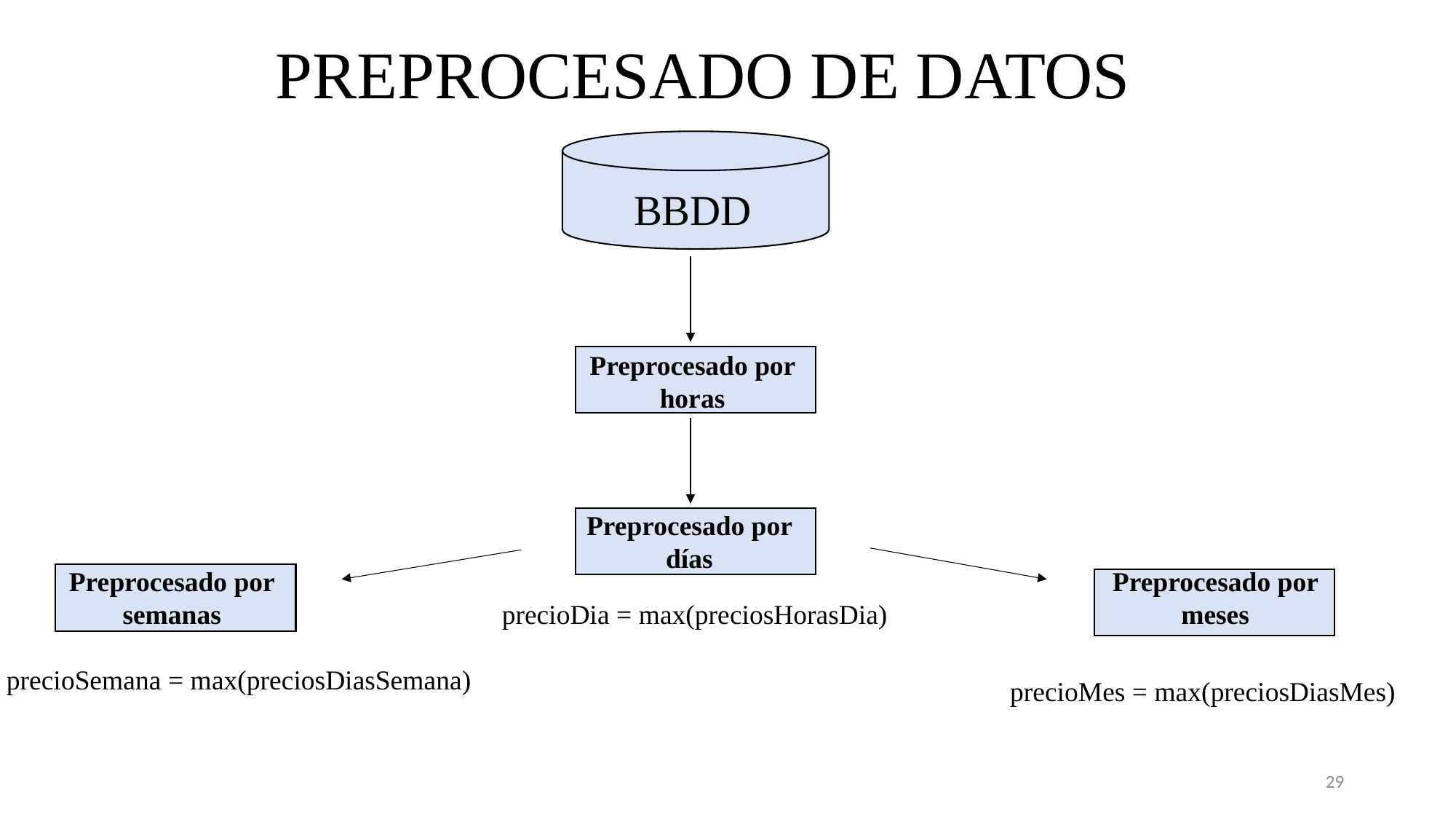

PREPROCESADO DE DATOS

BBDD
Preprocesado por horas

Preprocesado por días

Preprocesado por semanas
Preprocesado por meses

precioDia = max(preciosHorasDia)
precioSemana = max(preciosDiasSemana)
precioMes = max(preciosDiasMes)
29